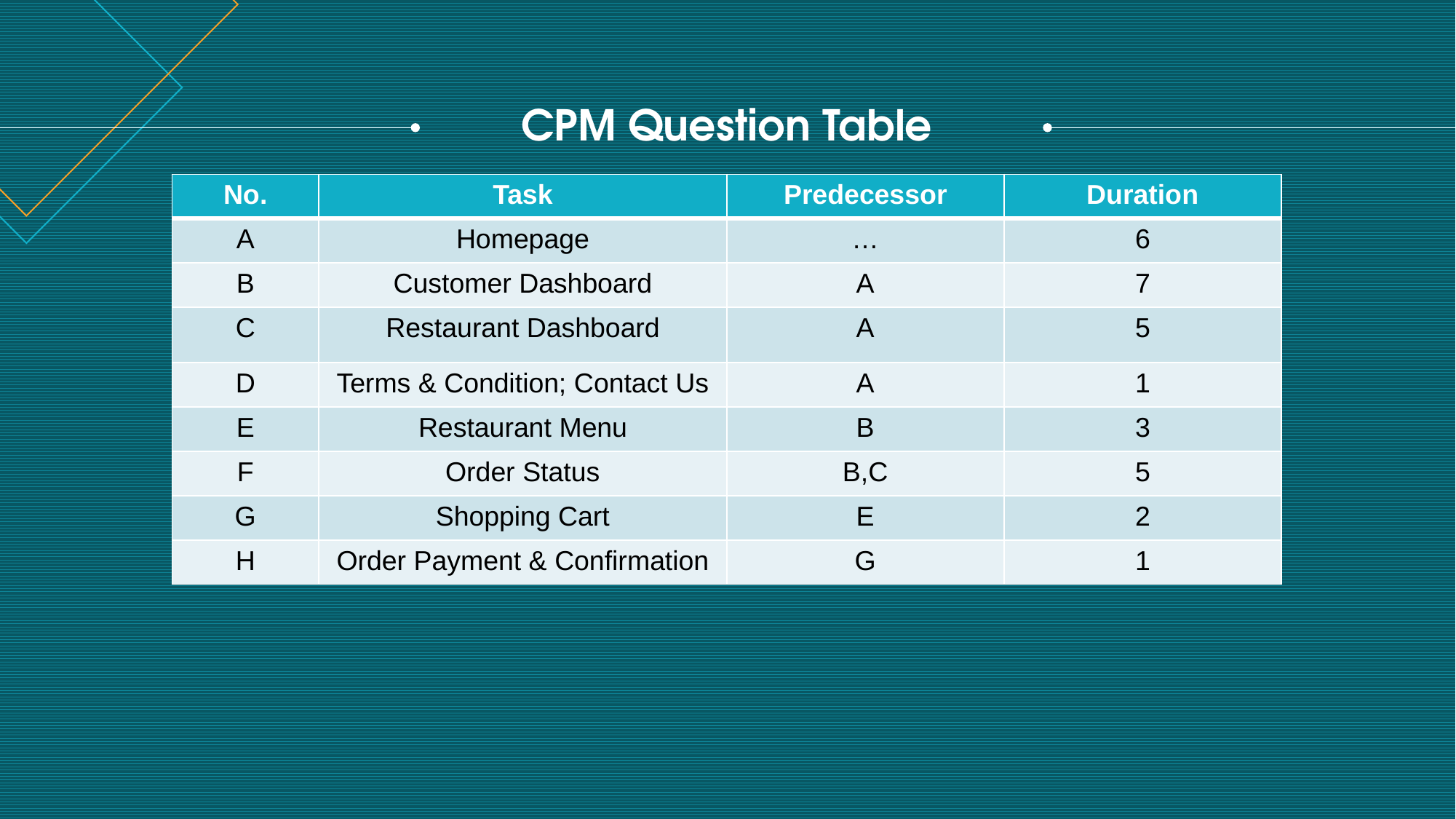

CPM Question Table
| No. | Task | Predecessor | Duration |
| --- | --- | --- | --- |
| A | Homepage | … | 6 |
| B | Customer Dashboard | A | 7 |
| C | Restaurant Dashboard | A | 5 |
| D | Terms & Condition; Contact Us | A | 1 |
| E | Restaurant Menu | B | 3 |
| F | Order Status | B,C | 5 |
| G | Shopping Cart | E | 2 |
| H | Order Payment & Confirmation | G | 1 |